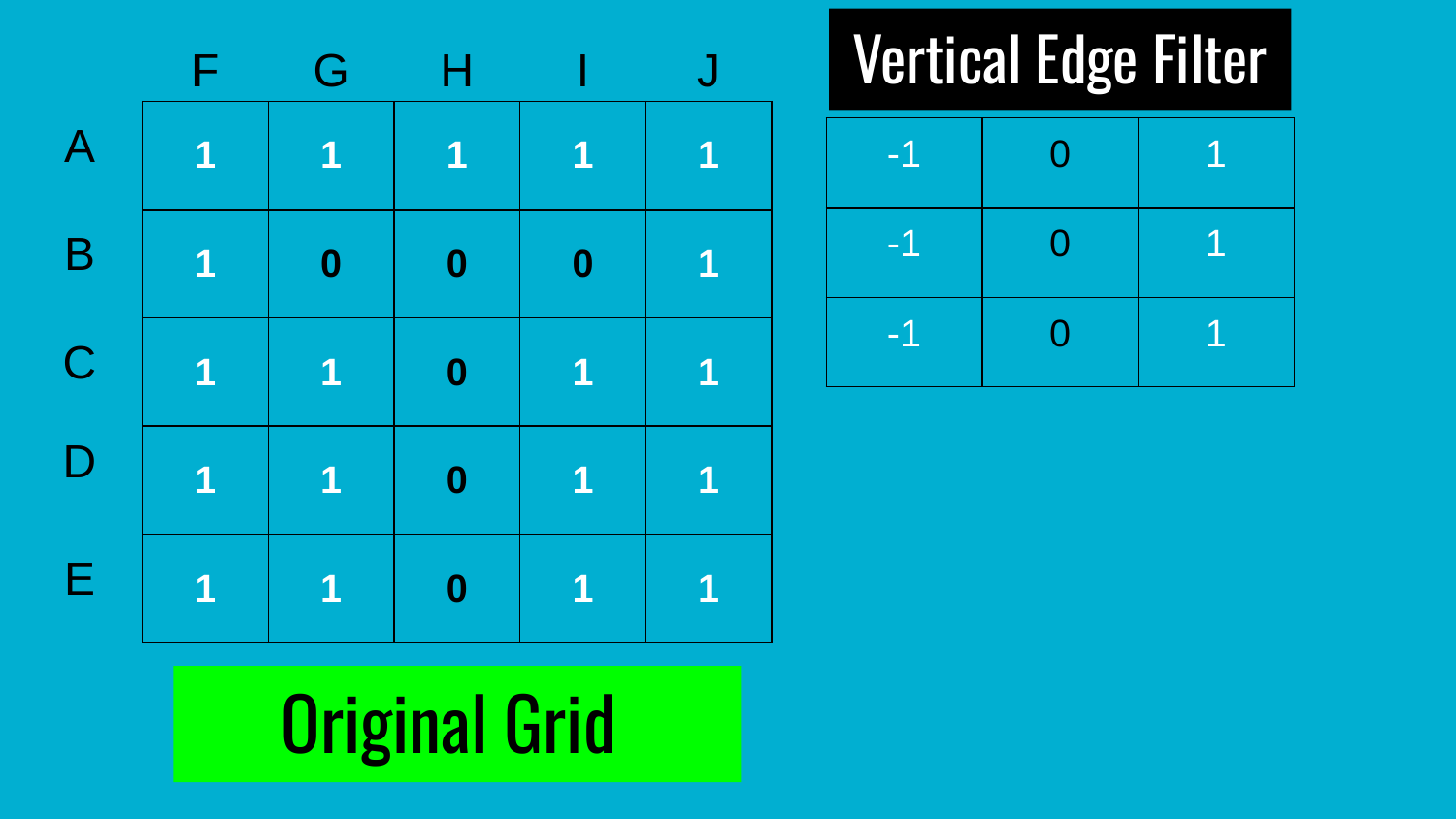

Vertical Edge Filter
F
G
H
I
J
| 1 | 1 | 1 | 1 | 1 |
| --- | --- | --- | --- | --- |
| 1 | 0 | 0 | 0 | 1 |
| 1 | 1 | 0 | 1 | 1 |
| 1 | 1 | 0 | 1 | 1 |
| 1 | 1 | 0 | 1 | 1 |
A
| -1 | 0 | 1 |
| --- | --- | --- |
| -1 | 0 | 1 |
| -1 | 0 | 1 |
B
C
D
E
Original Grid